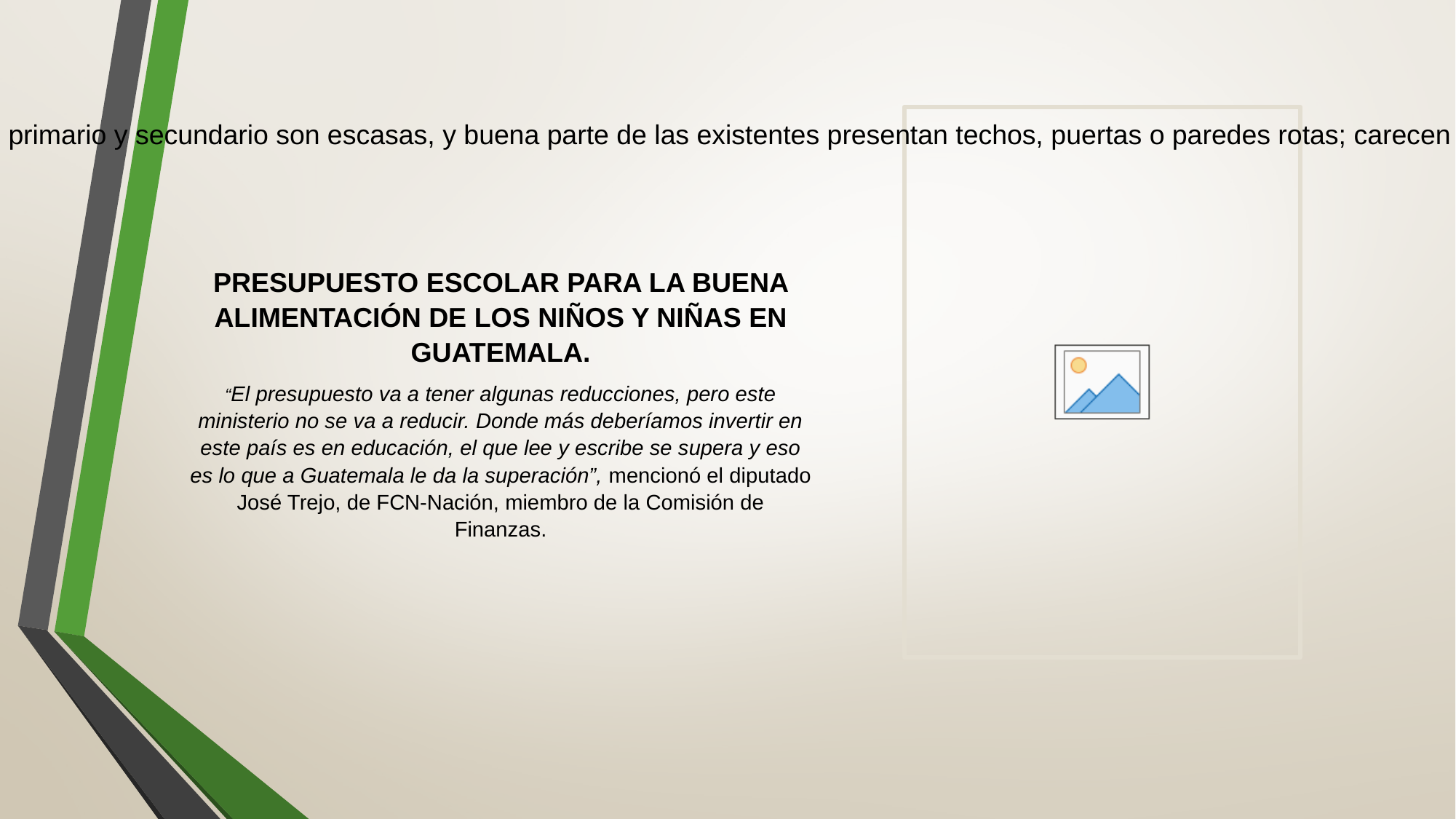

En Guatemala las escuelas públicas para los niveles primario y secundario son escasas, y buena parte de las existentes presentan techos, puertas o paredes rotas; carecen de mobiliario y de útiles necesarios para la impartición de las clases, así como de suficiente cantidad de maestros.
# PRESUPUESTO ESCOLAR PARA LA BUENA ALIMENTACIÓN DE LOS NIÑOS Y NIÑAS EN GUATEMALA.
“El presupuesto va a tener algunas reducciones, pero este ministerio no se va a reducir. Donde más deberíamos invertir en este país es en educación, el que lee y escribe se supera y eso es lo que a Guatemala le da la superación”, mencionó el diputado José Trejo, de FCN-Nación, miembro de la Comisión de Finanzas.